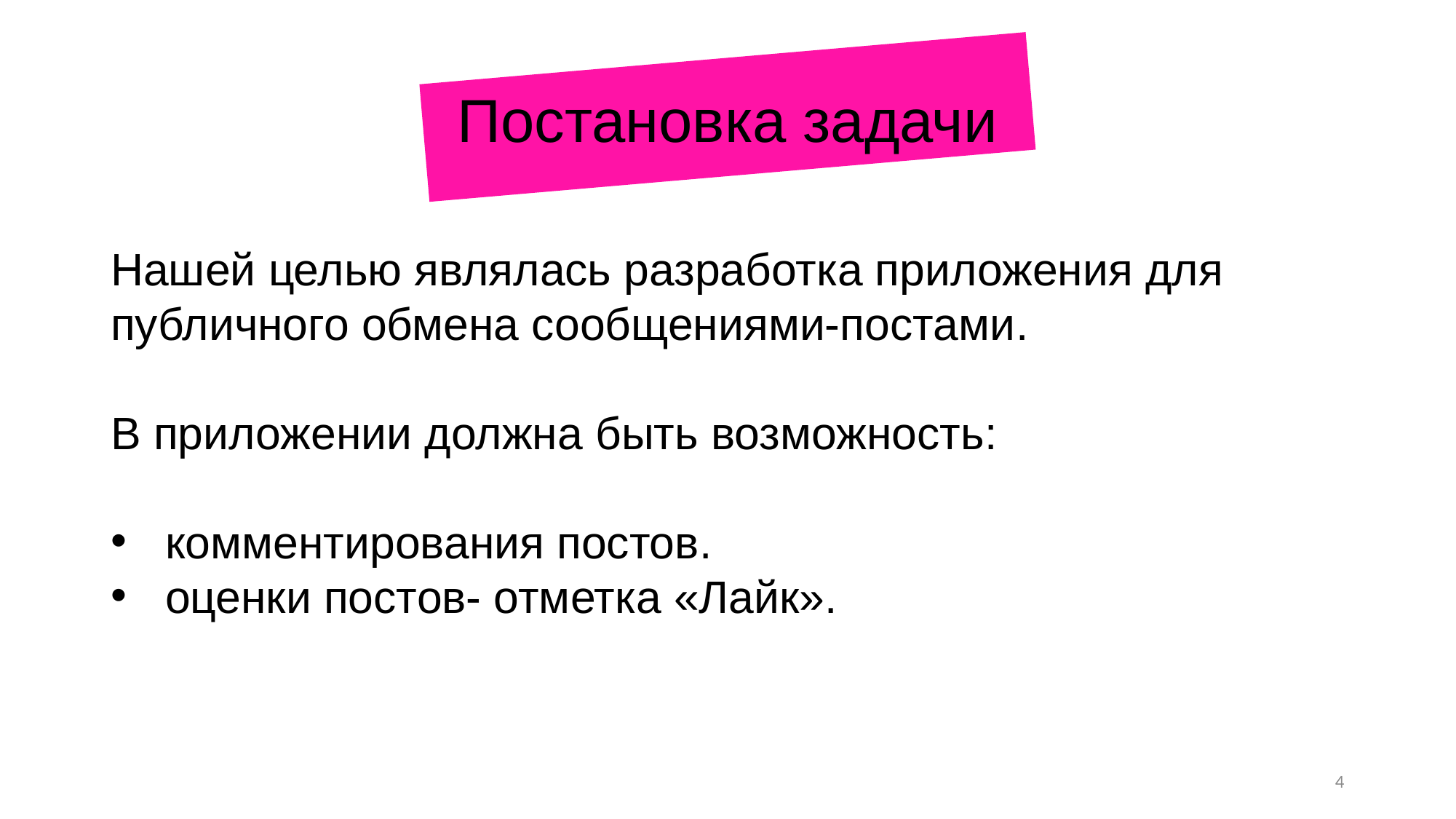

# Постановка задачи

Нашей целью являлась разработка приложения для публичного обмена сообщениями-постами.

В приложении должна быть возможность:

комментирования постов.
оценки постов- отметка «Лайк».

4